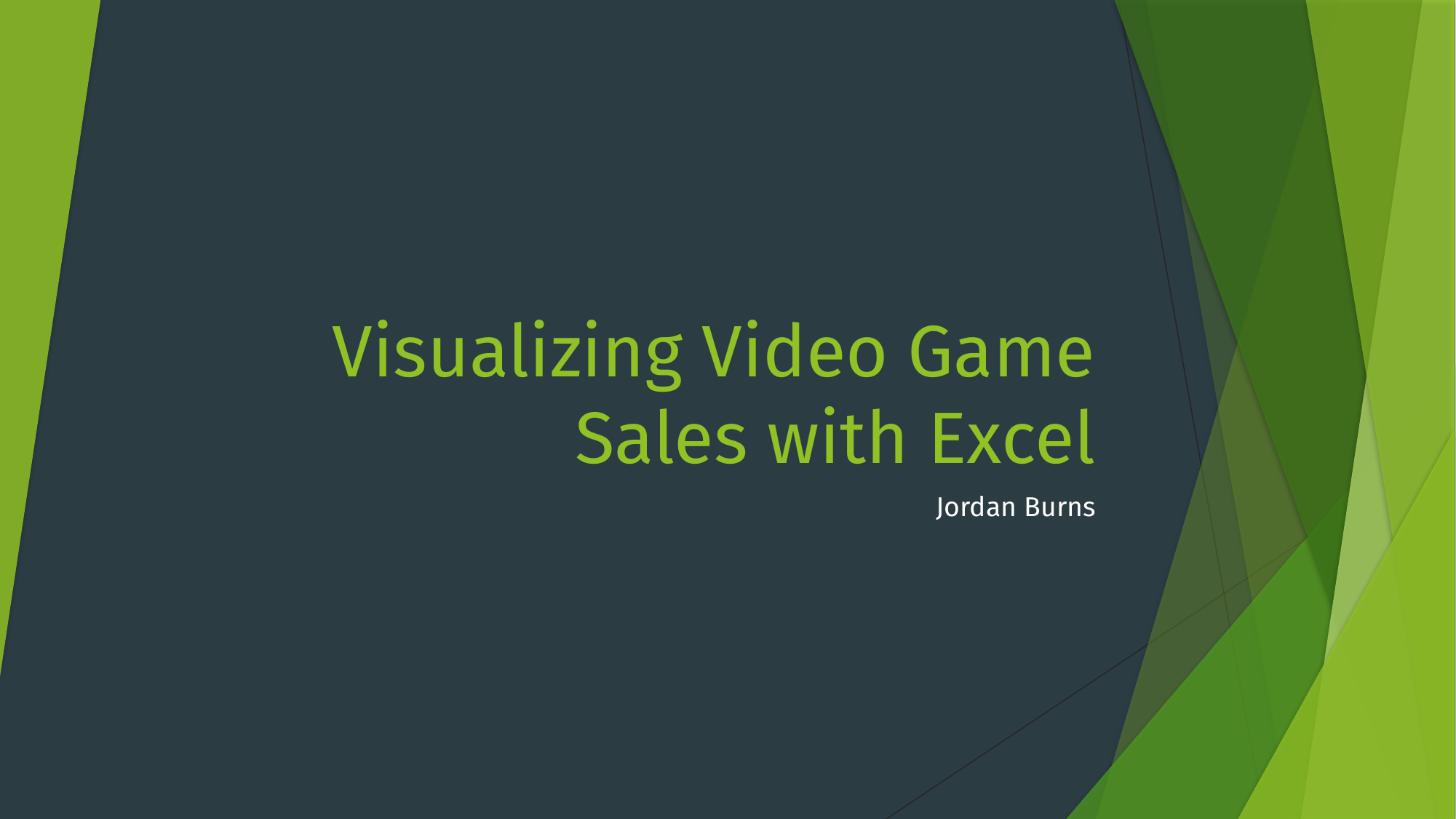

# Visualizing Video Game Sales with Excel
Jordan Burns